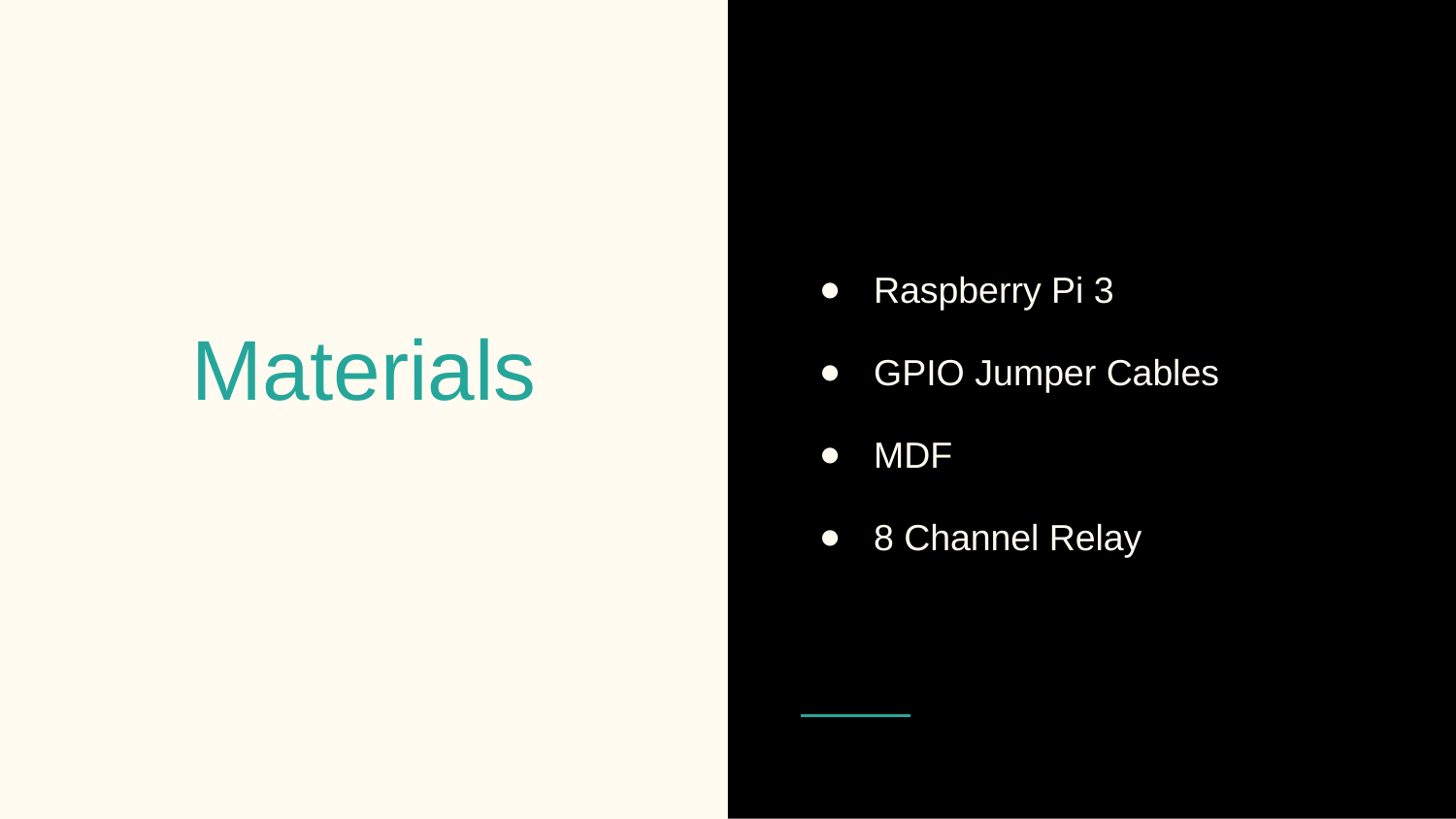

Raspberry Pi 3
GPIO Jumper Cables
MDF
8 Channel Relay
# Materials